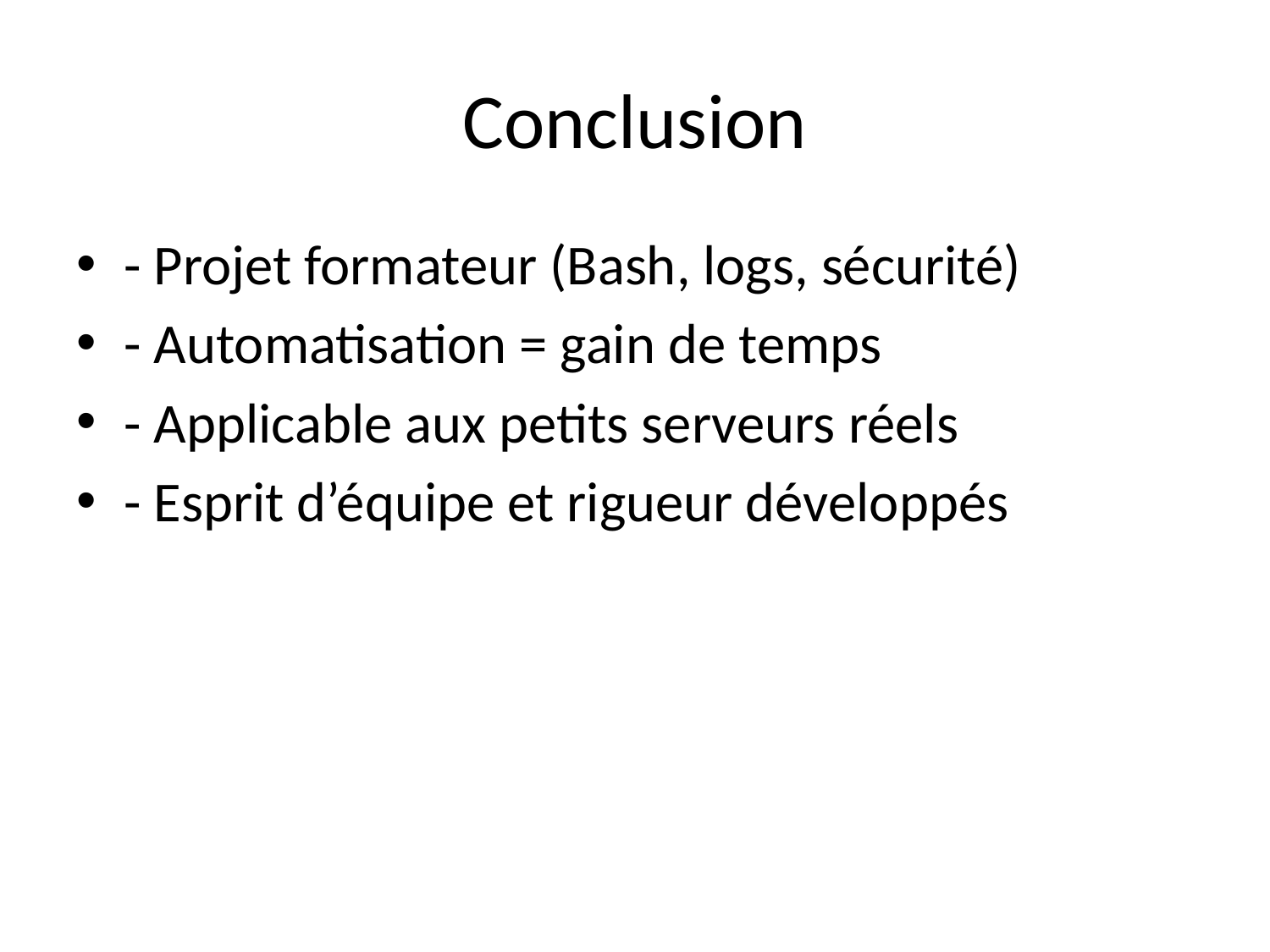

# Conclusion
- Projet formateur (Bash, logs, sécurité)
- Automatisation = gain de temps
- Applicable aux petits serveurs réels
- Esprit d’équipe et rigueur développés